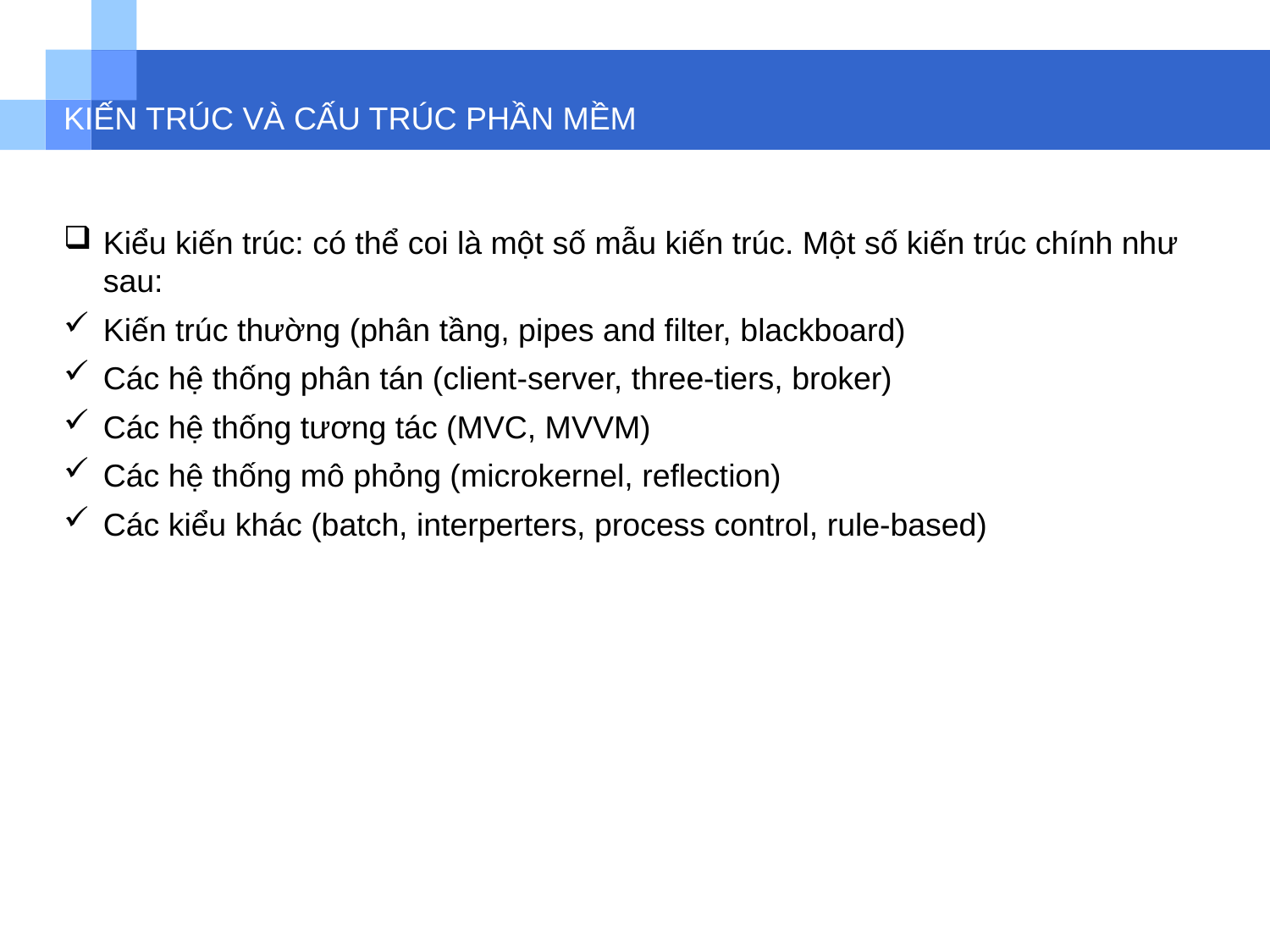

# KIẾN TRÚC VÀ CẤU TRÚC PHẦN MỀM
Kiểu kiến trúc: có thể coi là một số mẫu kiến trúc. Một số kiến trúc chính như sau:
Kiến trúc thường (phân tầng, pipes and filter, blackboard)
Các hệ thống phân tán (client-server, three-tiers, broker)
Các hệ thống tương tác (MVC, MVVM)
Các hệ thống mô phỏng (microkernel, reflection)
Các kiểu khác (batch, interperters, process control, rule-based)